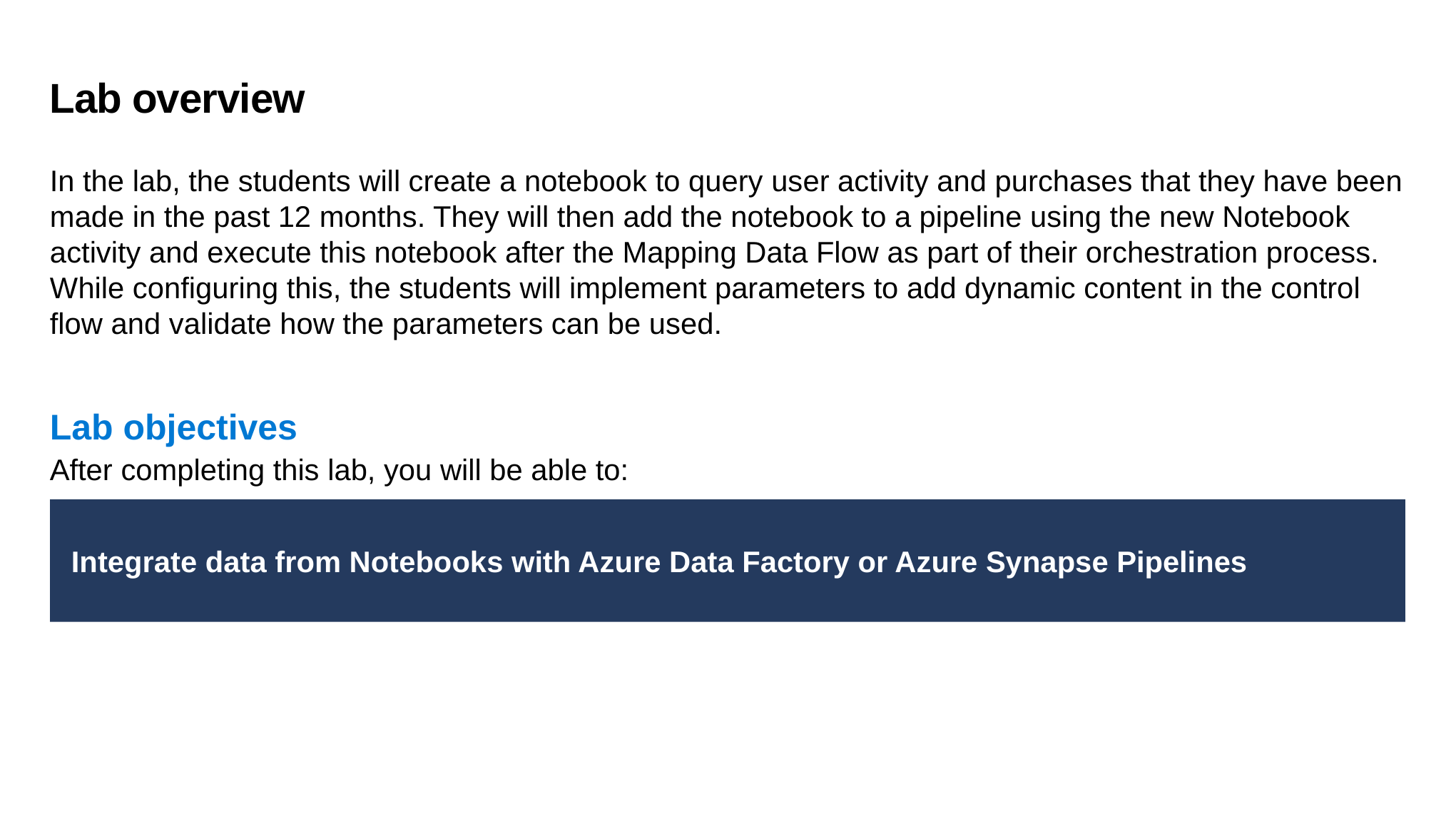

# Lab overview
In the lab, the students will create a notebook to query user activity and purchases that they have been made in the past 12 months. They will then add the notebook to a pipeline using the new Notebook activity and execute this notebook after the Mapping Data Flow as part of their orchestration process. While configuring this, the students will implement parameters to add dynamic content in the control flow and validate how the parameters can be used.
Lab objectives
After completing this lab, you will be able to:
Integrate data from Notebooks with Azure Data Factory or Azure Synapse Pipelines